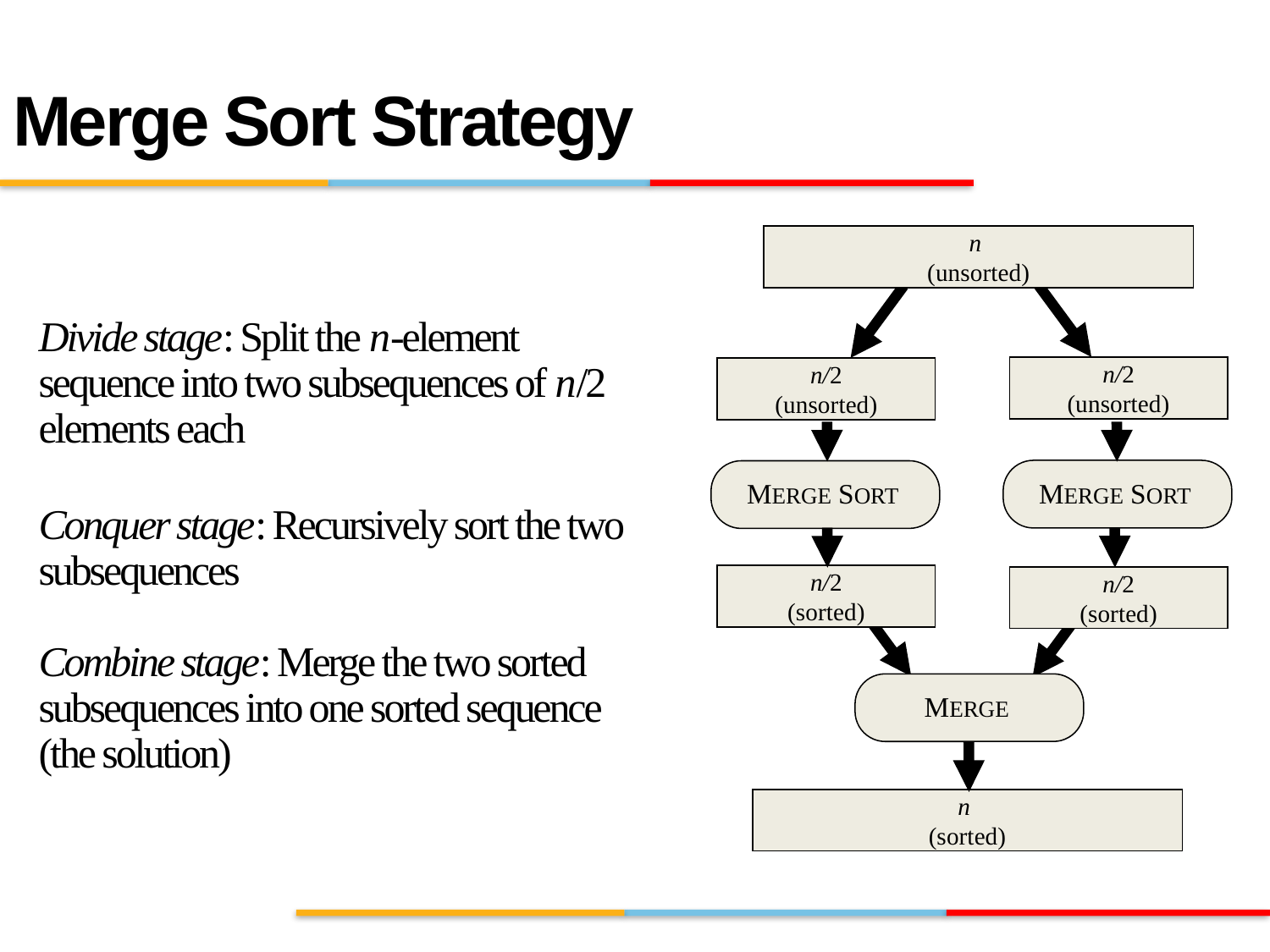

Merge Sort Strategy
Divide stage: Split the n-element sequence into two subsequences of n/2 elements each
Conquer stage: Recursively sort the two subsequences
Combine stage: Merge the two sorted subsequences into one sorted sequence (the solution)
n
(unsorted)

n/2
(unsorted)
n/2
(unsorted)

MERGE SORT
MERGE SORT

n/2
(sorted)
n/2
(sorted)

MERGE

n
(sorted)